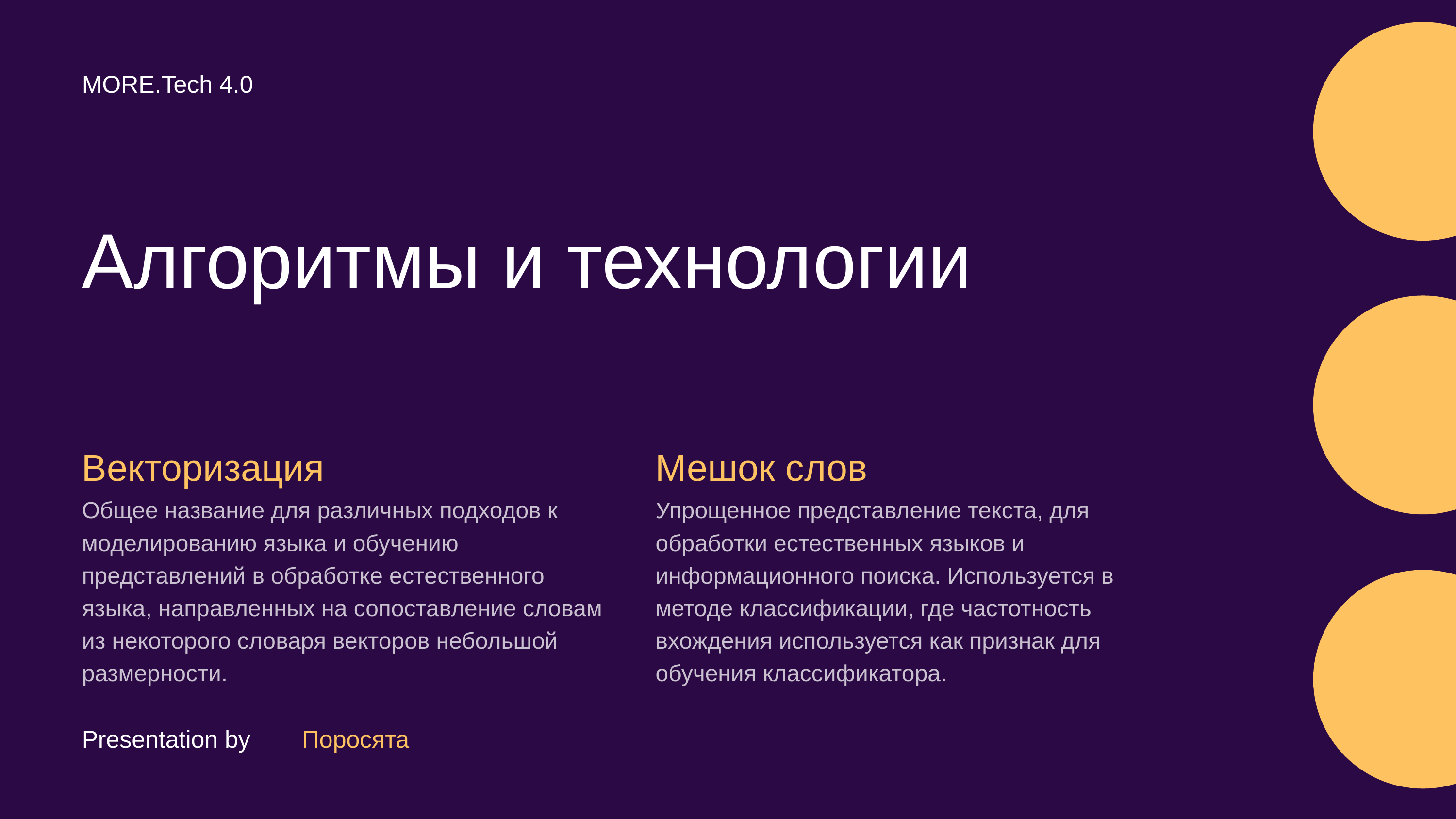

MORE.Tech 4.0
Алгоритмы и технологии

Векторизация
Мешок слов
Общее название для различных подходов к моделированию языка и обучению представлений в обработке естественного языка, направленных на сопоставление словам из некоторого словаря векторов небольшой размерности.
Упрощенное представление текста, для обработки естественных языков и информационного поиска. Используется в методе классификации, где частотность вхождения используется как признак для обучения классификатора.

Поросята
Presentation by